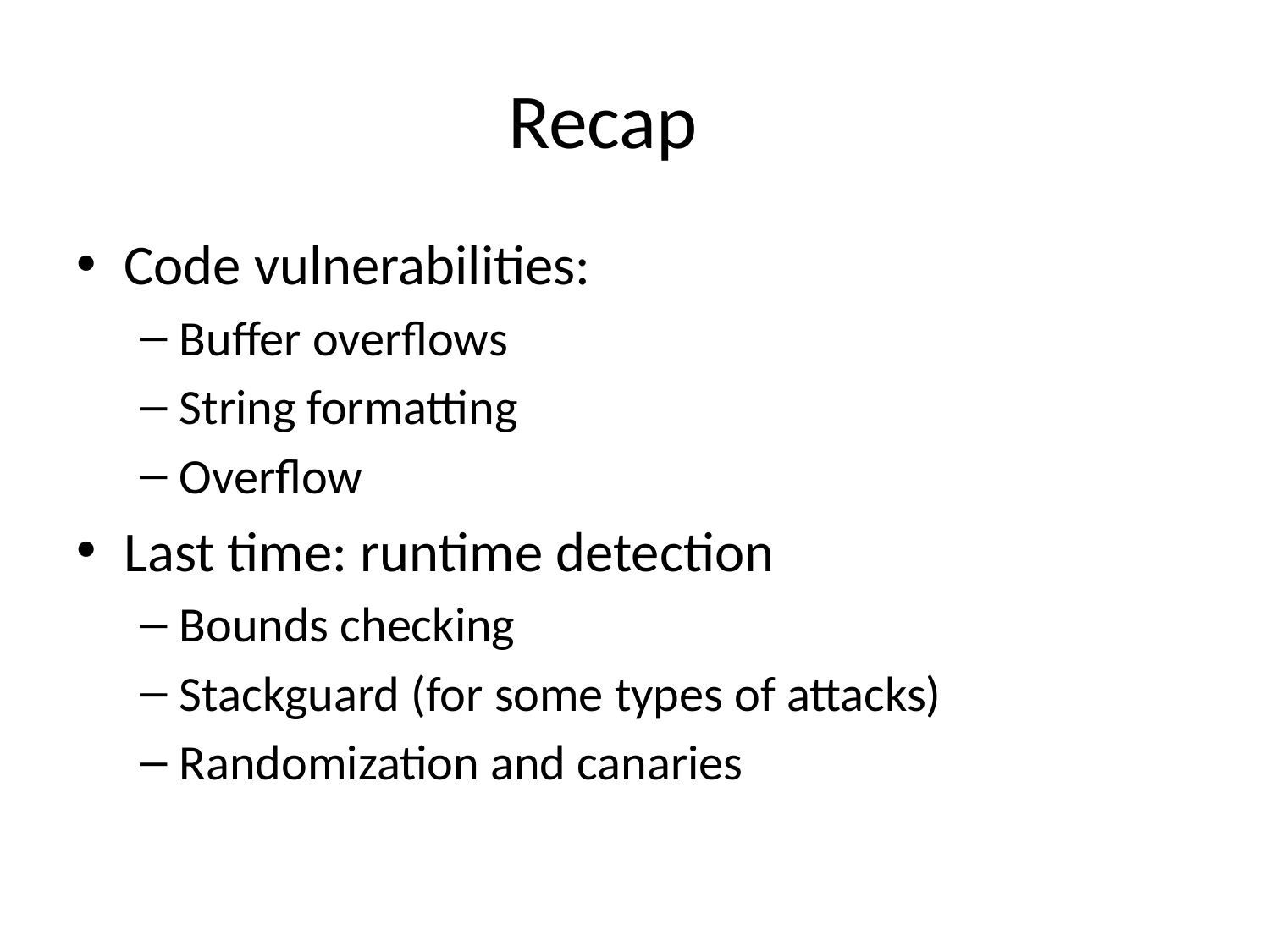

# Recap
Code vulnerabilities:
Buffer overflows
String formatting
Overflow
Last time: runtime detection
Bounds checking
Stackguard (for some types of attacks)
Randomization and canaries